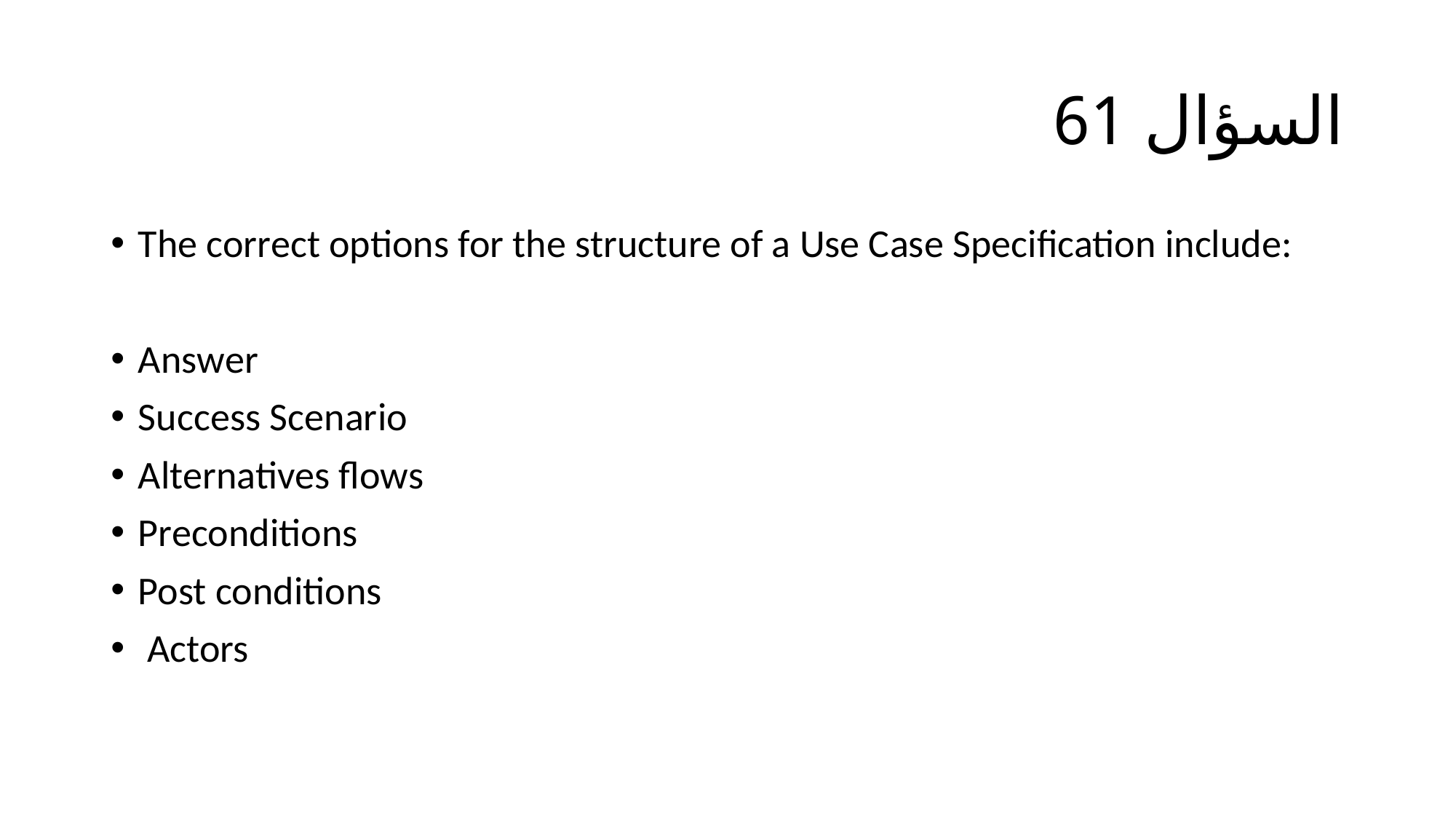

# السؤال 61
The correct options for the structure of a Use Case Specification include:

Answer
Success Scenario
Alternatives flows
Preconditions
Post conditions
 Actors